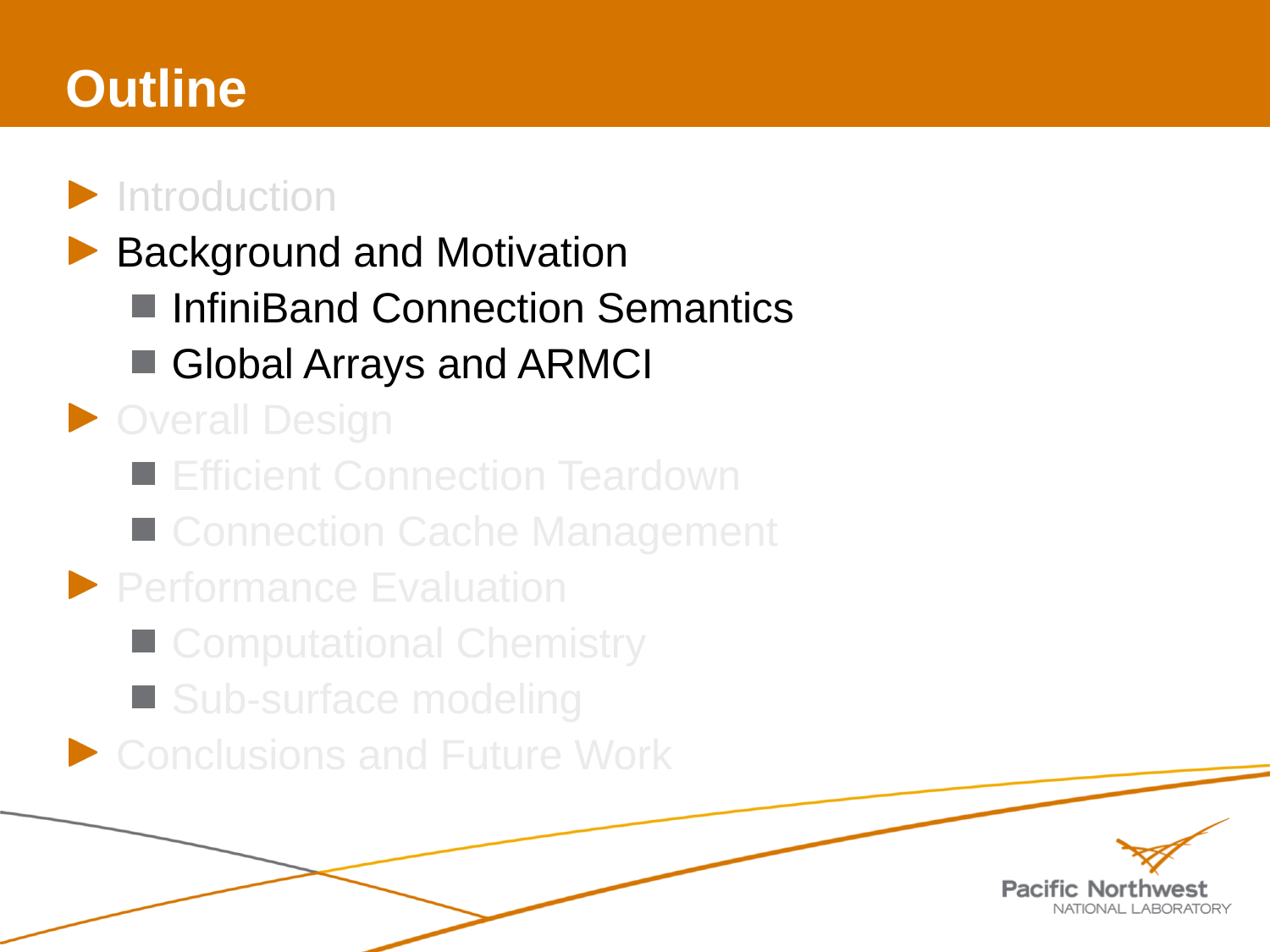

# Outline
Introduction
Background and Motivation
InfiniBand Connection Semantics
Global Arrays and ARMCI
Overall Design
Efficient Connection Teardown
Connection Cache Management
Performance Evaluation
Computational Chemistry
Sub-surface modeling
Conclusions and Future Work